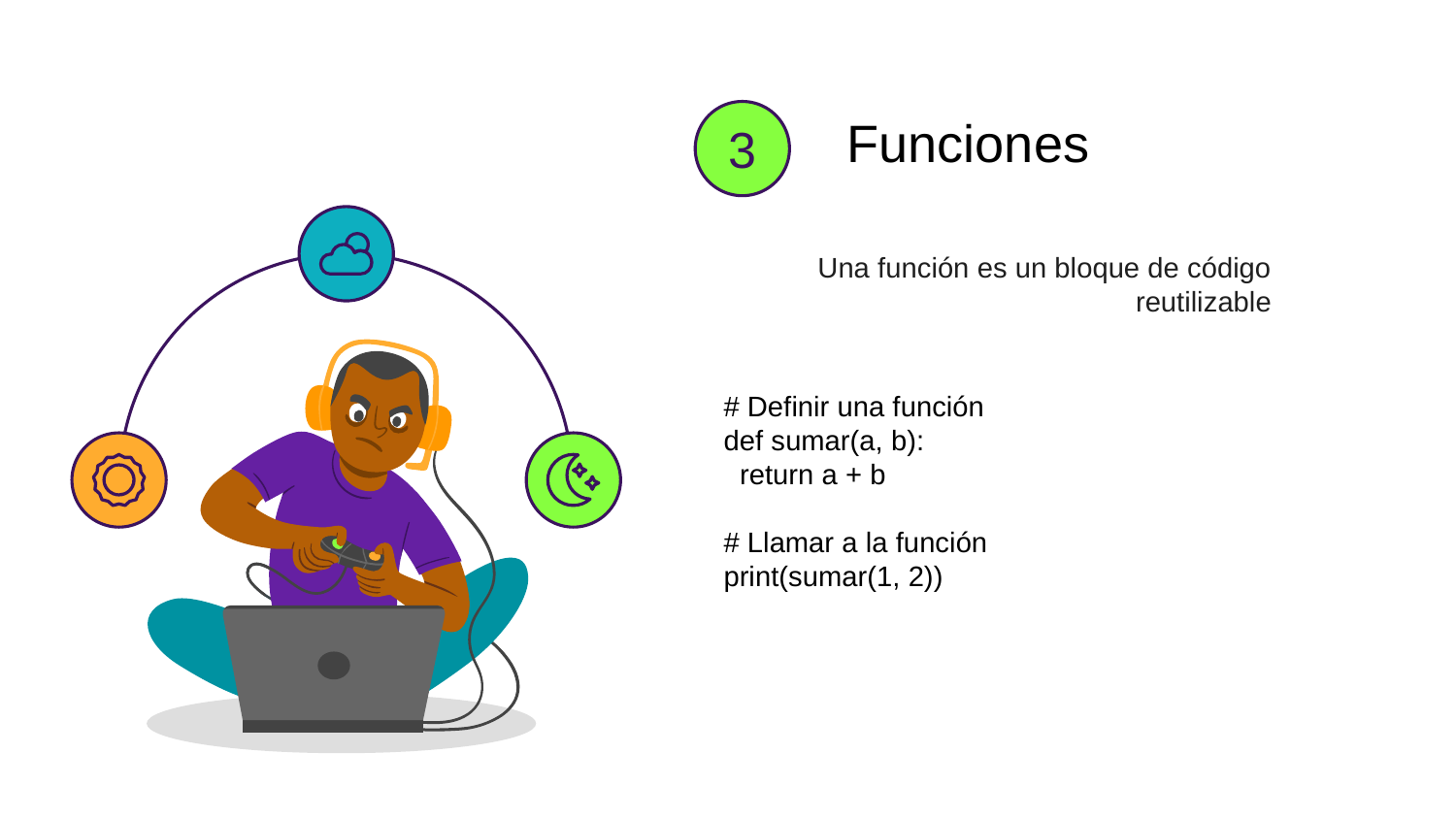

3
# Funciones

Una función es un bloque de código reutilizable

# Definir una función
def sumar(a, b):
  return a + b

# Llamar a la función
print(sumar(1, 2))